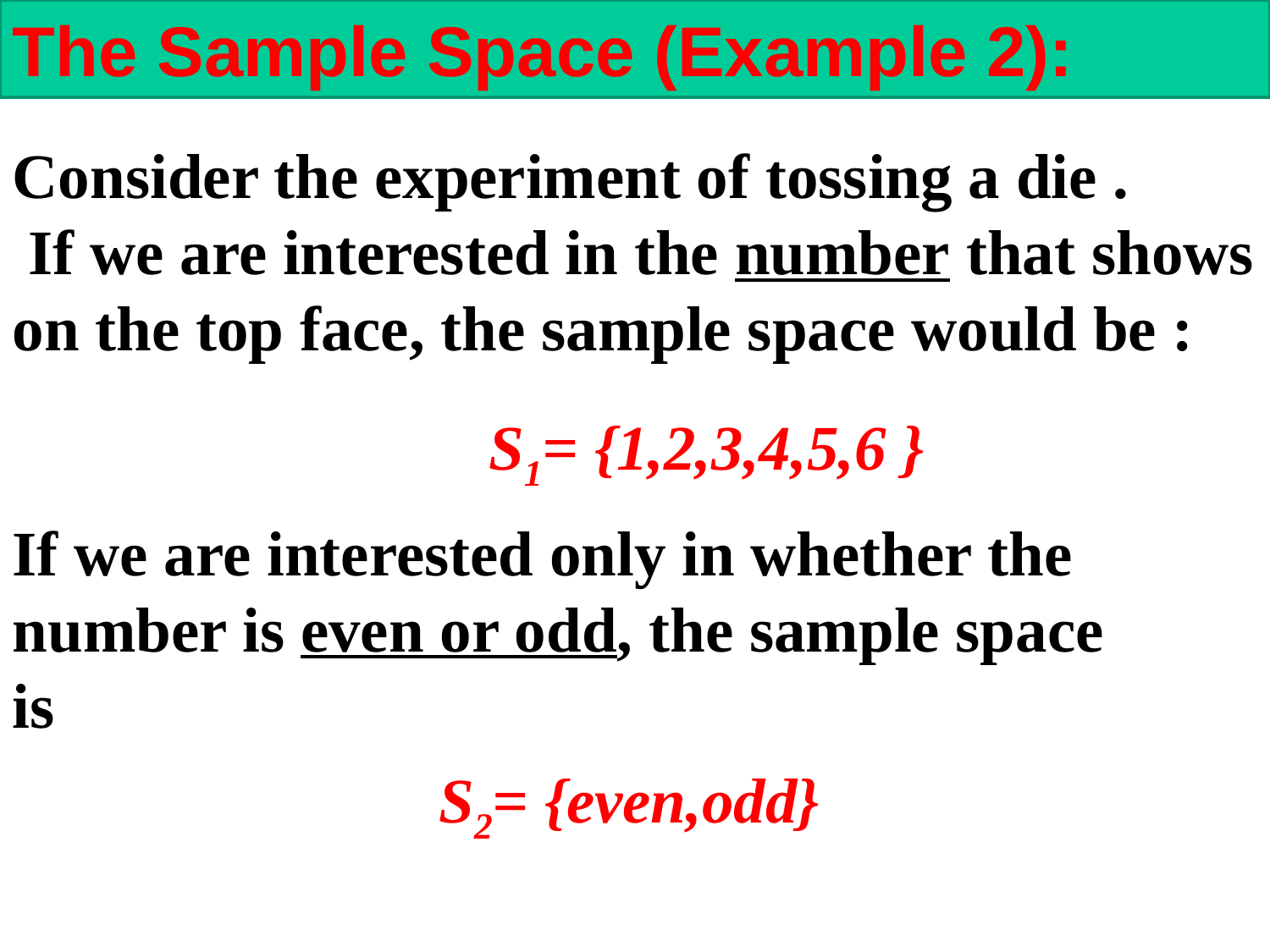

The Sample Space (Example 2):
Consider the experiment of tossing a die .
 If we are interested in the number that shows on the top face, the sample space would be :
                              S1= {1,2,3,4,5,6 }
If we are interested only in whether the number is even or odd, the sample space
is
 S2= {even,odd}